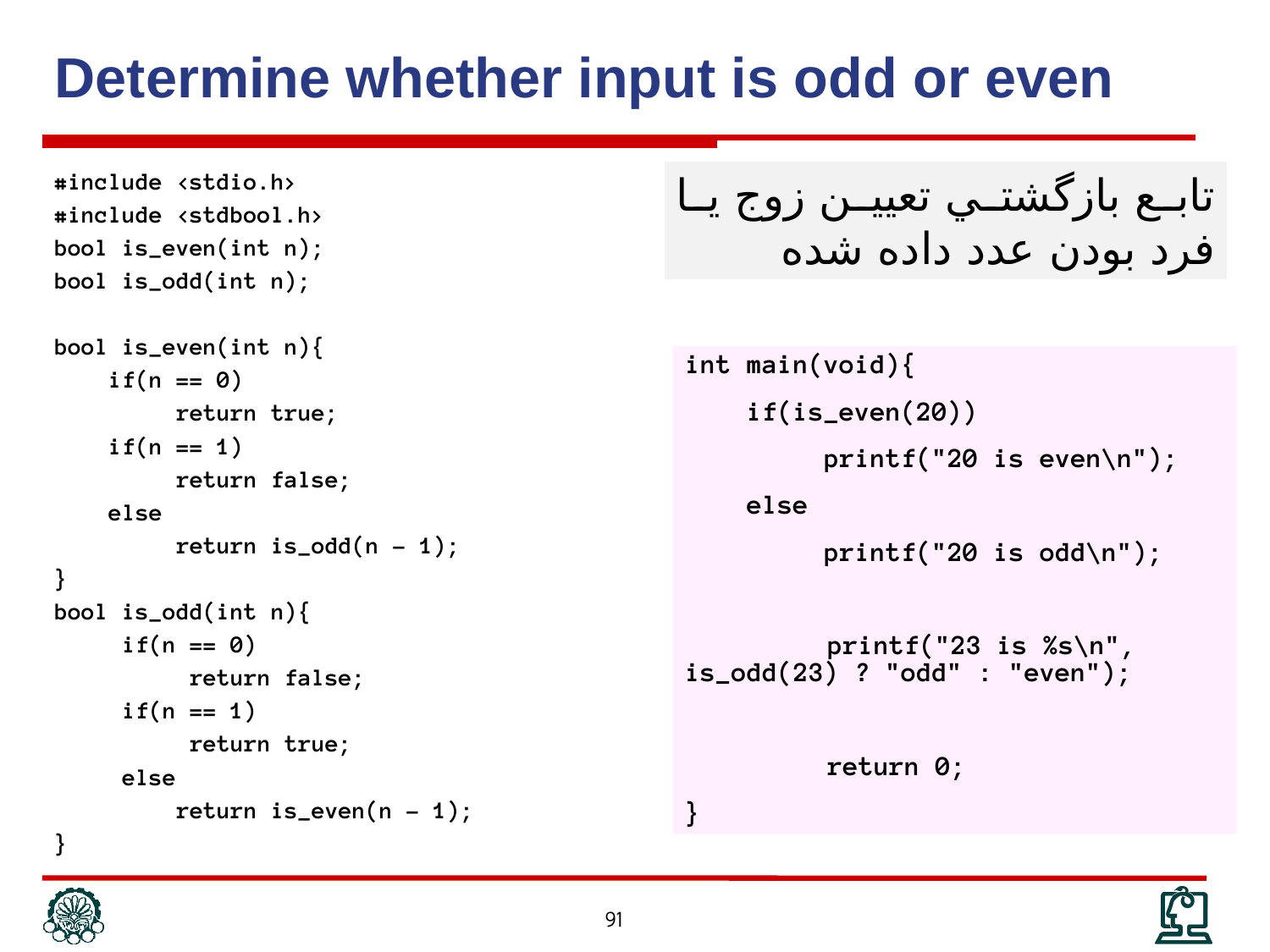

# Determine whether input is odd or even
#include <stdio.h>
#include <stdbool.h>
bool is_even(int n);
bool is_odd(int n);

bool is_even(int n){
    if(n == 0)
         return true;
    if(n == 1)
         return false;
    else
         return is_odd(n - 1);
}
bool is_odd(int n){
     if(n == 0)
          return false;
     if(n == 1)
          return true;
     else
         return is_even(n - 1);
}

تابع بازگشتي تعيين زوج يا فرد بودن عدد داده شده
int main(void){
    if(is_even(20))
         printf("20 is even\n");
    else
         printf("20 is odd\n");

	 printf("23 is %s\n", is_odd(23) ? "odd" : "even");

	 return 0;
}
91